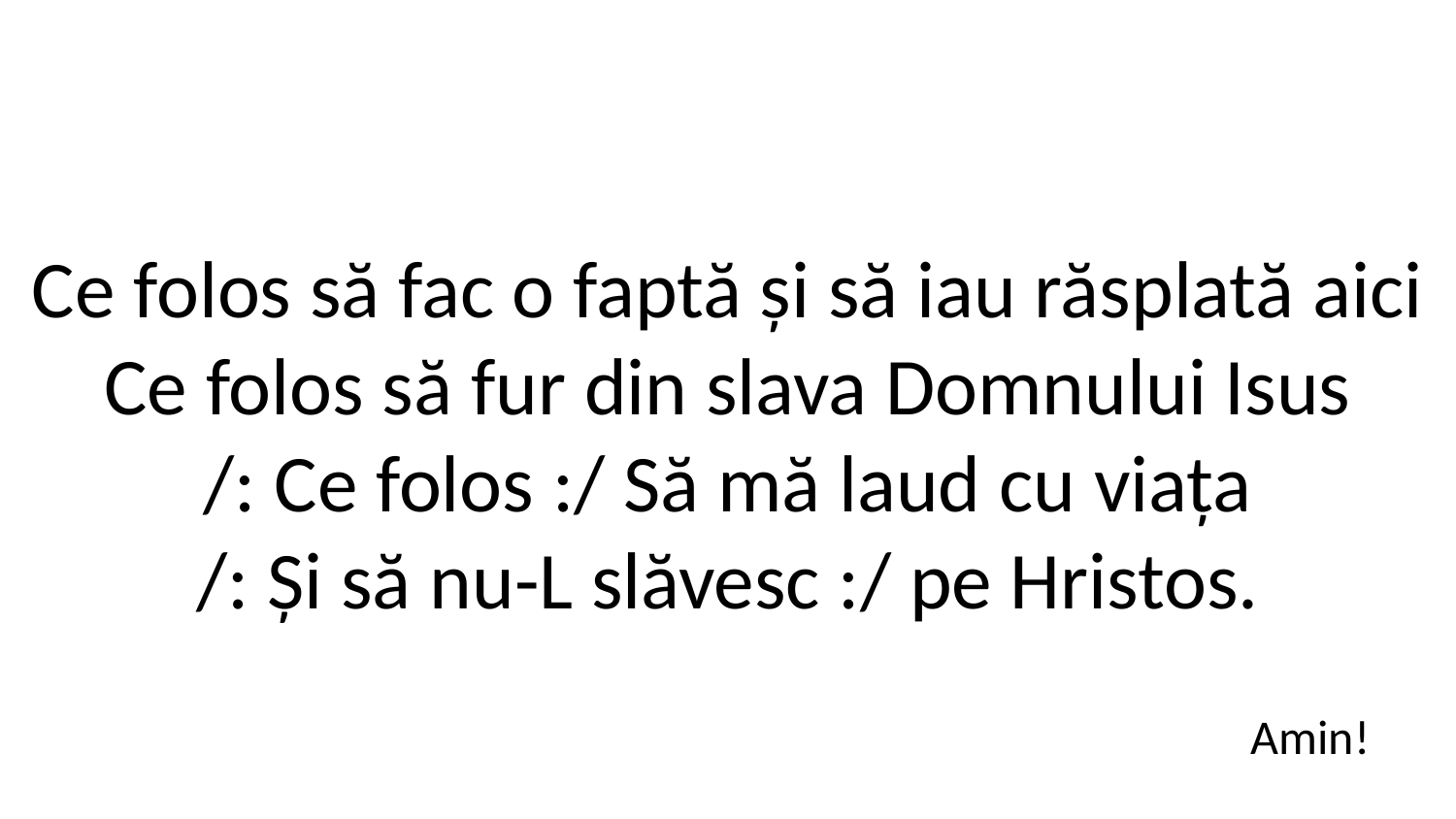

Ce folos să fac o faptă și să iau răsplată aici
Ce folos să fur din slava Domnului Isus
/: Ce folos :/ Să mă laud cu viața
/: Și să nu-L slăvesc :/ pe Hristos.

Amin!